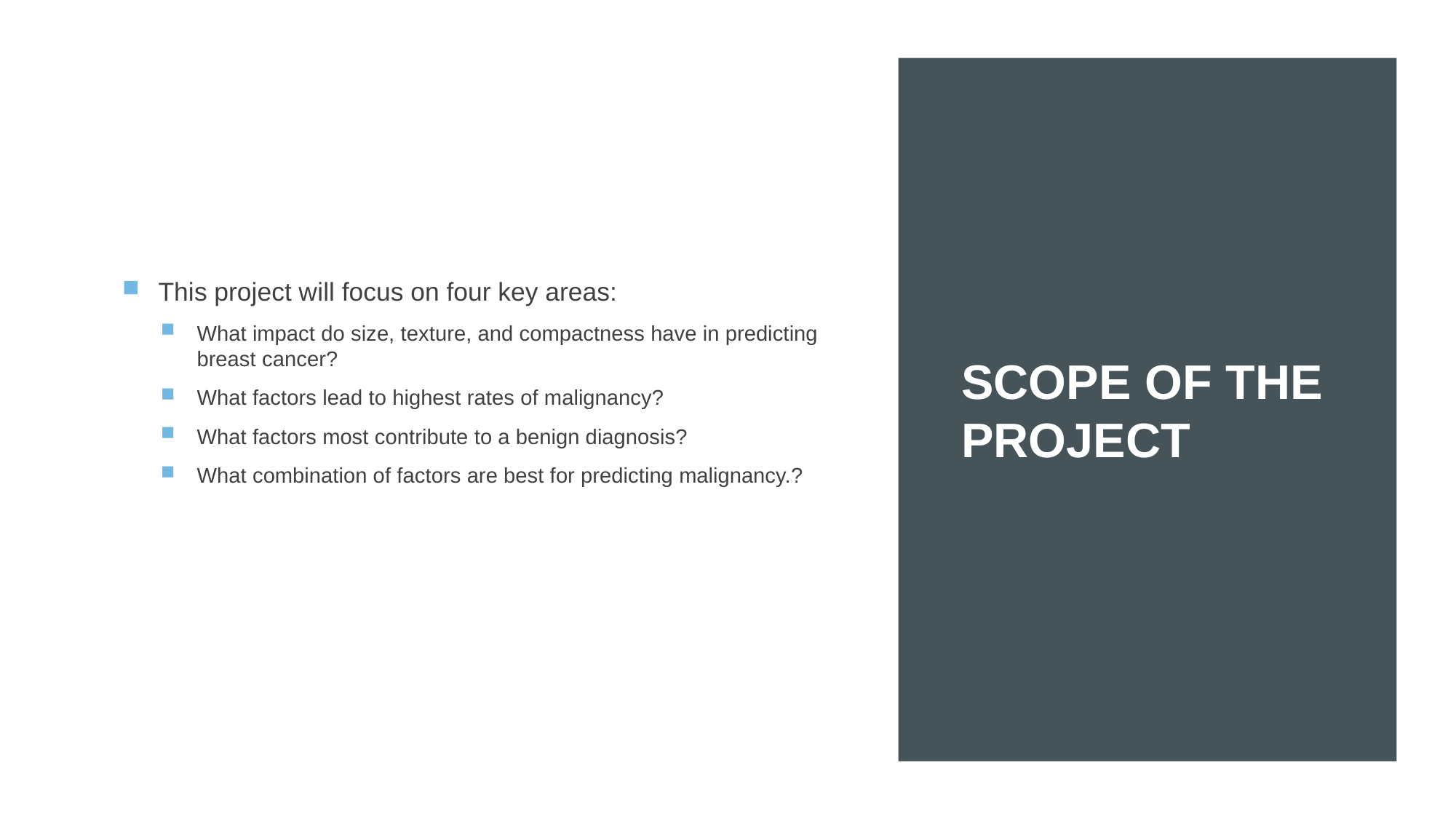

This project will focus on four key areas:
What impact do size, texture, and compactness have in predicting breast cancer?
What factors lead to highest rates of malignancy?
What factors most contribute to a benign diagnosis?
What combination of factors are best for predicting malignancy.?

# Scope of the Project